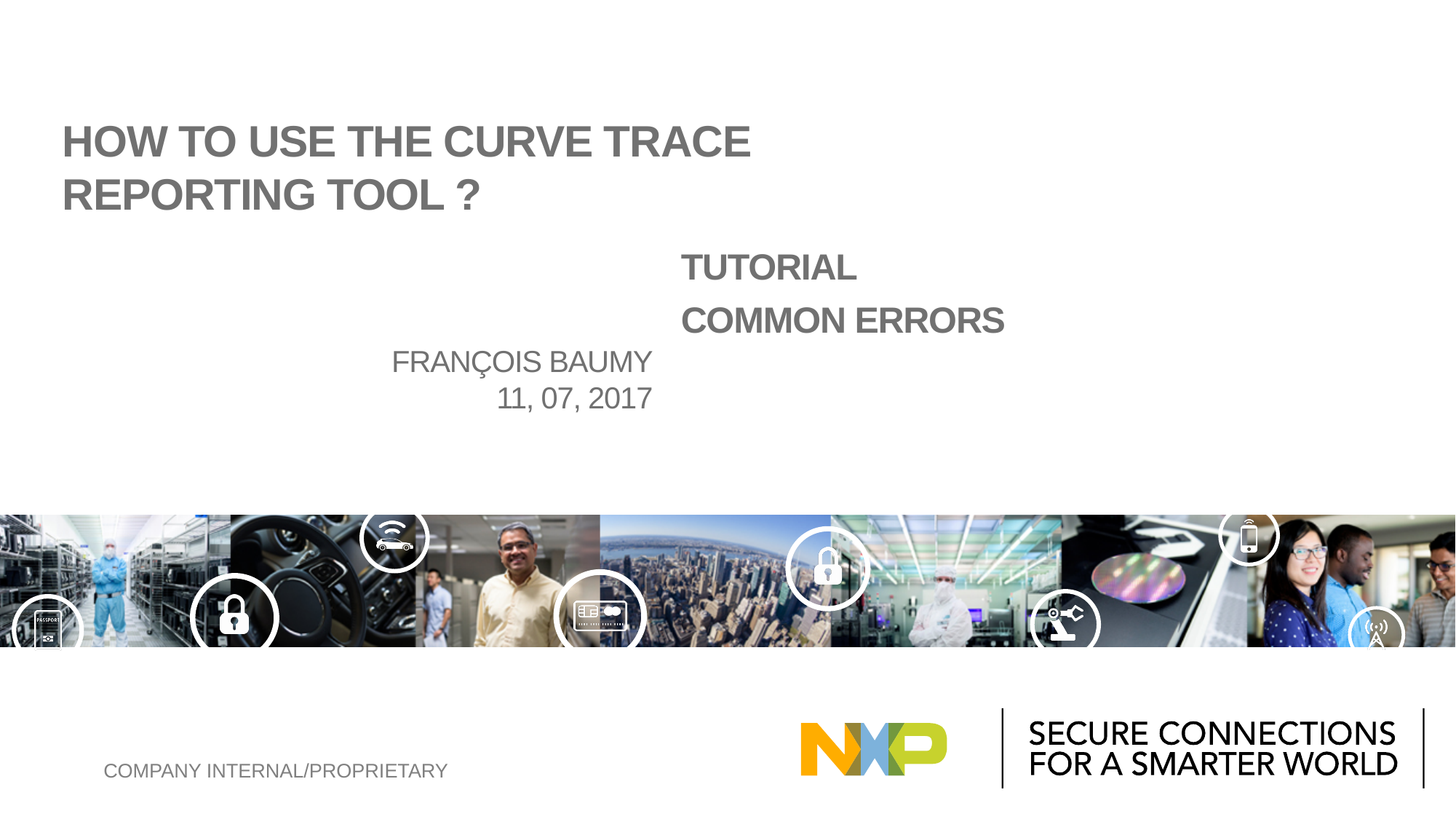

# How to USE the Curve trace reporting Tool ?
TUTORIAL
COMMON ERRORS
François baumy
11, 07, 2017